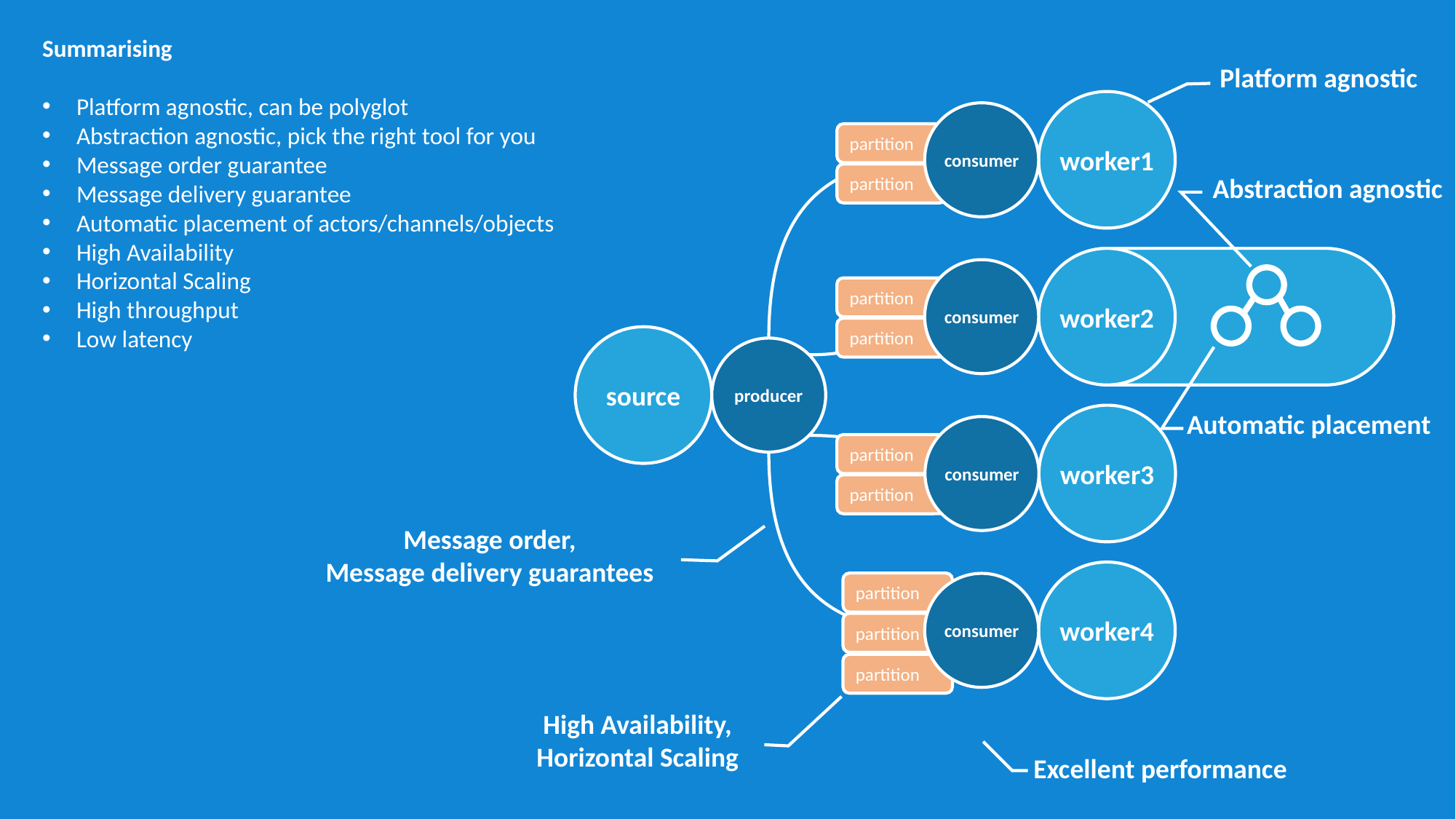

Summarising

Platform agnostic, can be polyglot
Abstraction agnostic, pick the right tool for you
Message order guarantee
Message delivery guarantee
Automatic placement of actors/channels/objects
High Availability
Horizontal Scaling
High throughput
Low latency
Platform agnostic
worker1
consumer
partition
partition

worker2
consumer
partition
partition
source
producer
worker3
consumer
partition
partition
worker4
partition
consumer
partition
partition
Abstraction agnostic

Automatic placement
Message order,
Message delivery guarantees
High Availability,
Horizontal Scaling
Excellent performance